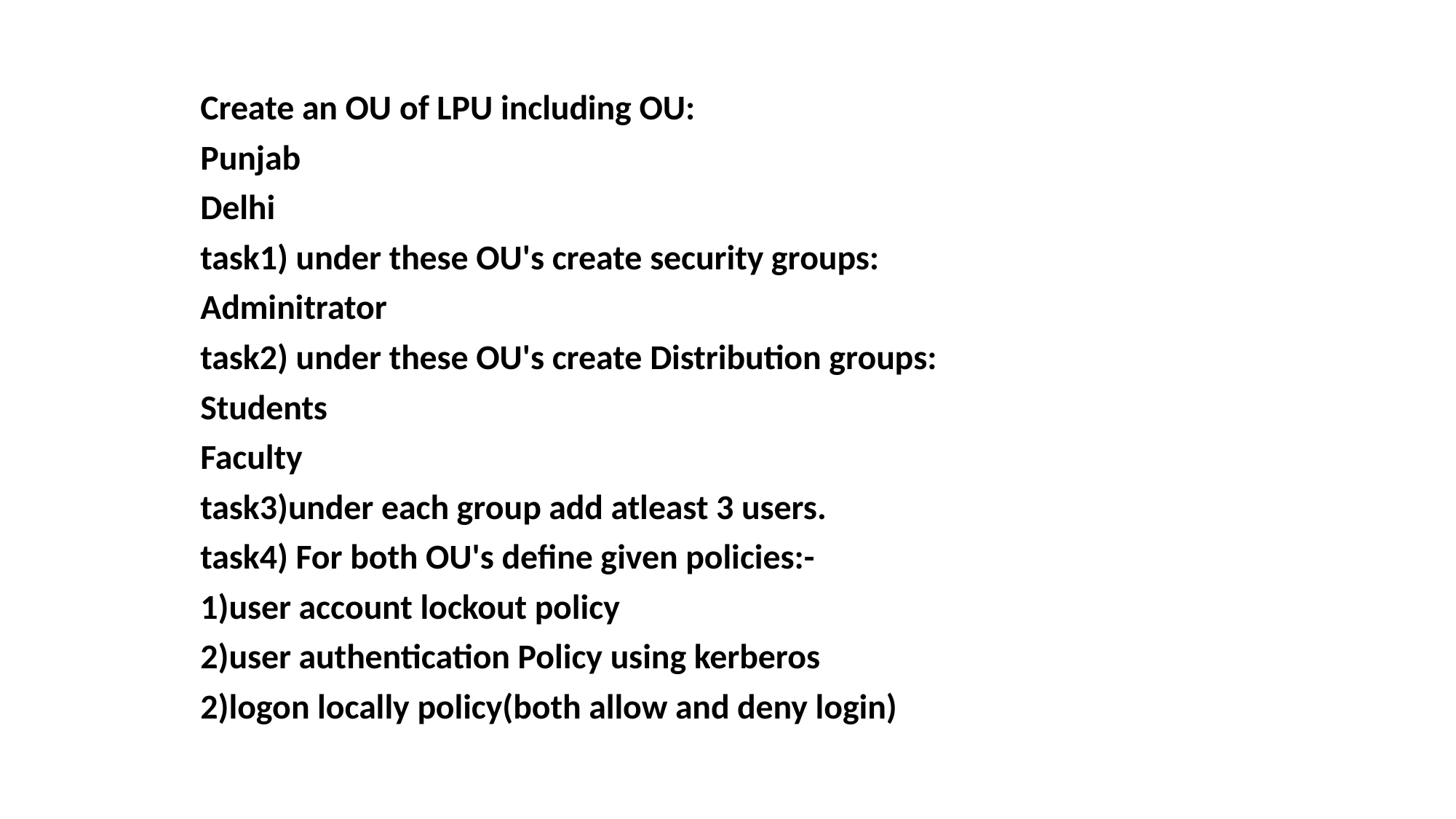

Create an OU of LPU including OU:
	Punjab
	Delhi
	task1) under these OU's create security groups:
	Adminitrator
	task2) under these OU's create Distribution groups:
	Students
	Faculty
	task3)under each group add atleast 3 users.
	task4) For both OU's define given policies:-
		1)user account lockout policy
		2)user authentication Policy using kerberos
		2)logon locally policy(both allow and deny login)